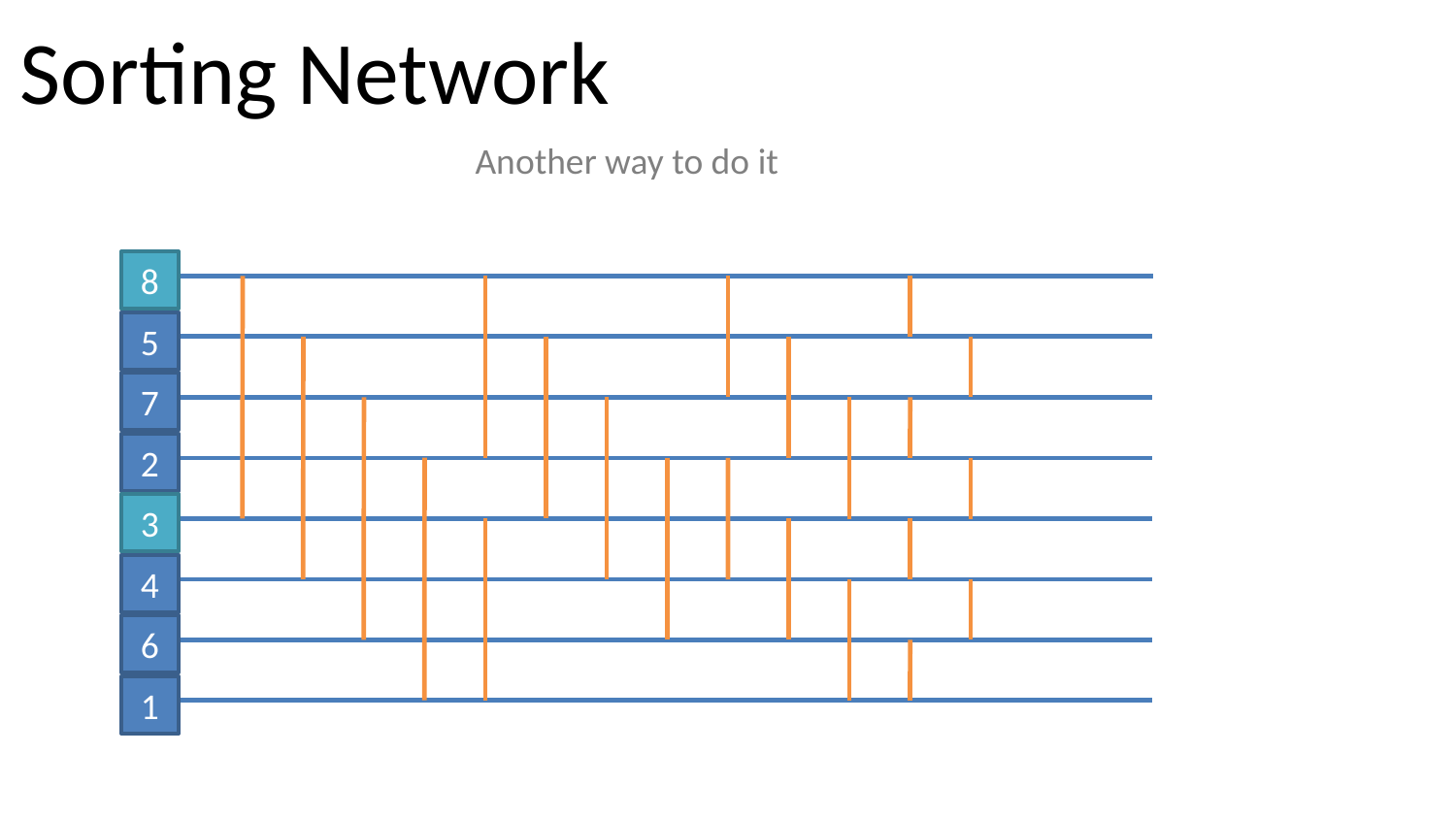

# Sorting Network
Another way to do it
8
5
7
2
3
4
6
1